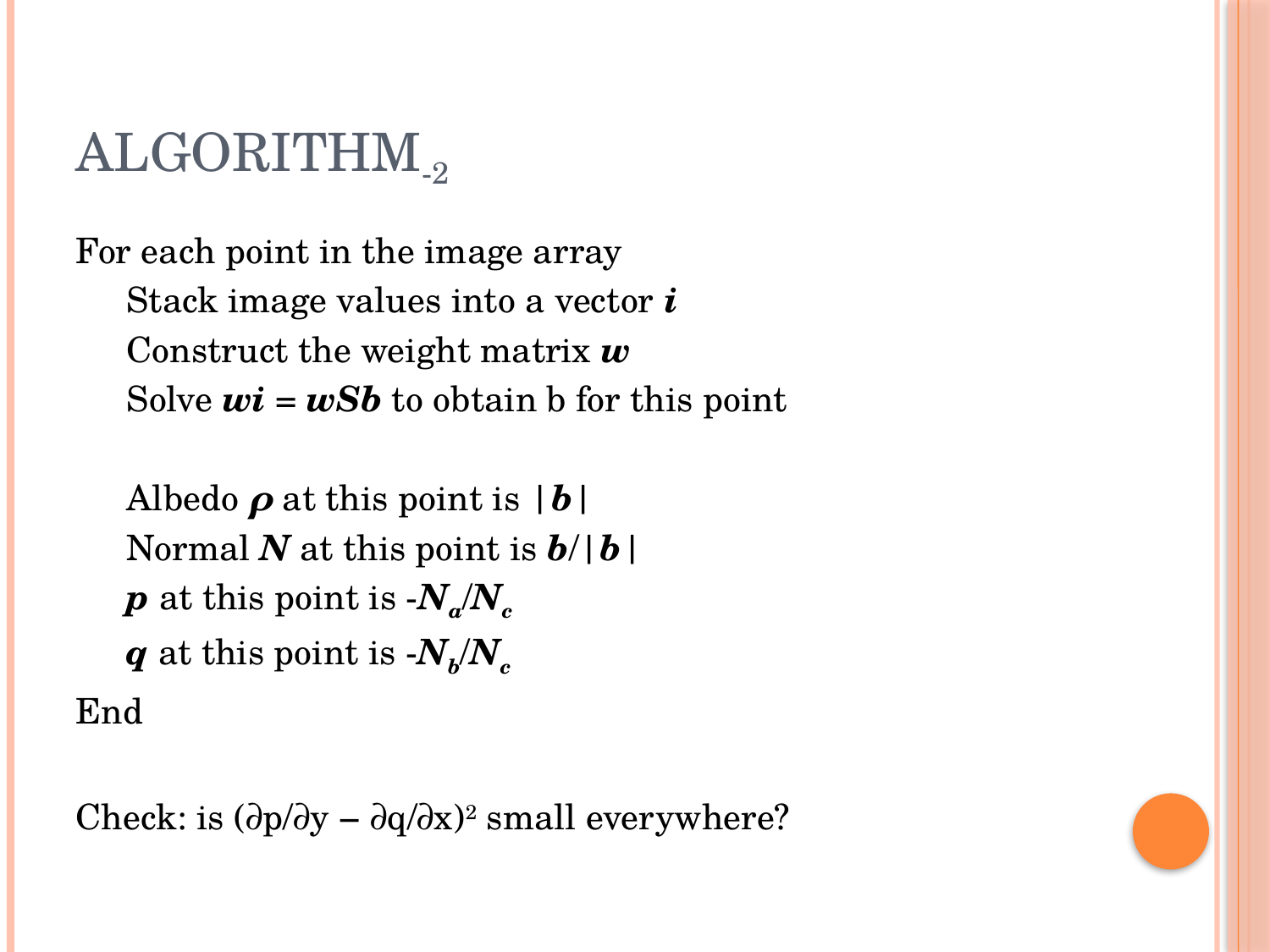

# Algorithm-2
For each point in the image array
Stack image values into a vector i
Construct the weight matrix w
Solve wi = wSb to obtain b for this point

Albedo ρ at this point is |b|
Normal N at this point is b/|b|
p at this point is -Na/Nc
q at this point is -Nb/Nc
End

Check: is (∂p/∂y − ∂q/∂x)2 small everywhere?